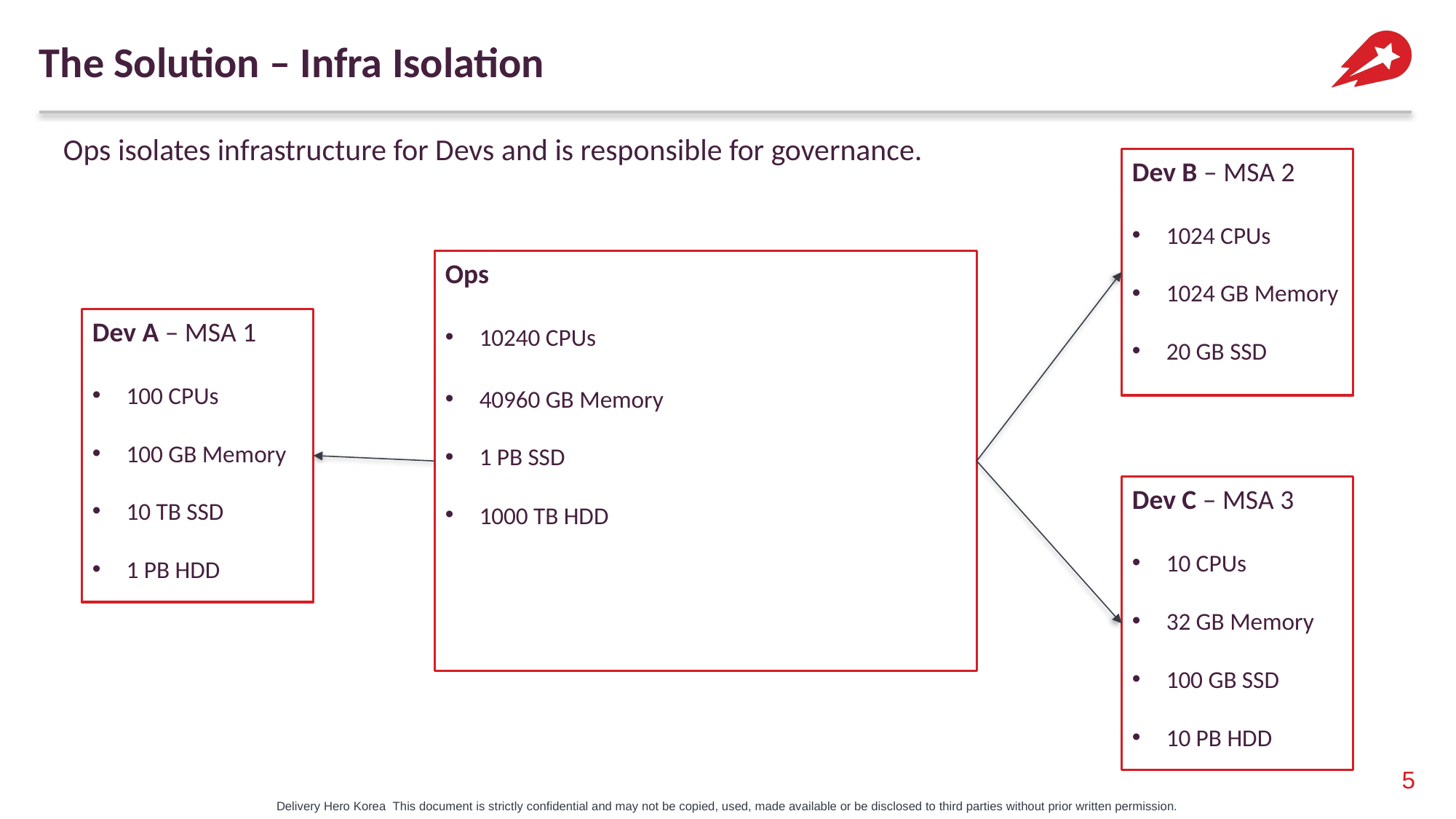

The Solution – Infra Isolation
Ops isolates infrastructure for Devs and is responsible for governance.
Dev B – MSA 2

1024 CPUs

1024 GB Memory

20 GB SSD
Ops

10240 CPUs

40960 GB Memory

1 PB SSD

1000 TB HDD
Dev A – MSA 1

100 CPUs

100 GB Memory

10 TB SSD

1 PB HDD
Dev C – MSA 3

10 CPUs

32 GB Memory

100 GB SSD

10 PB HDD